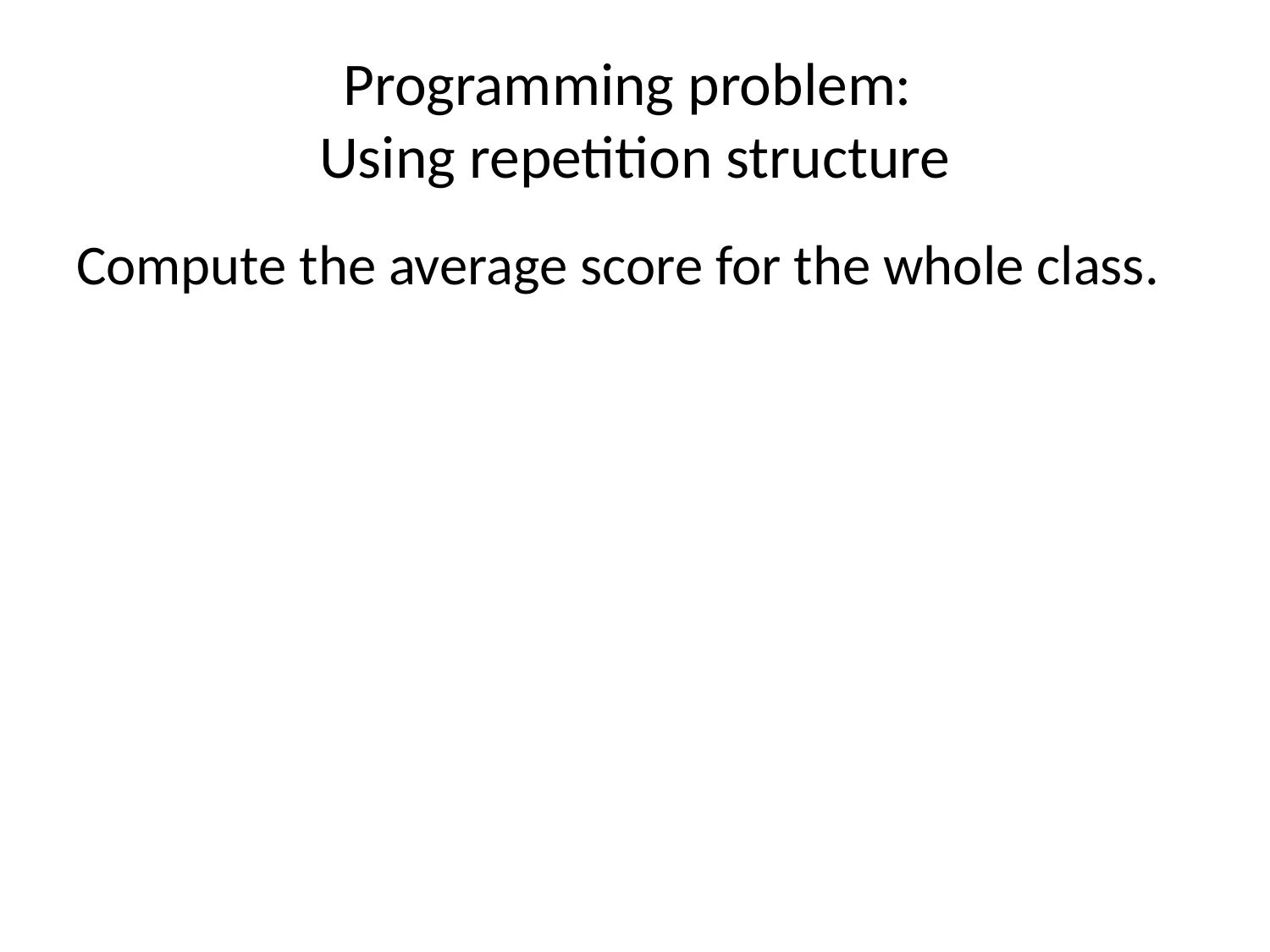

# Programming problem: Using repetition structure
Compute the average score for the whole class.